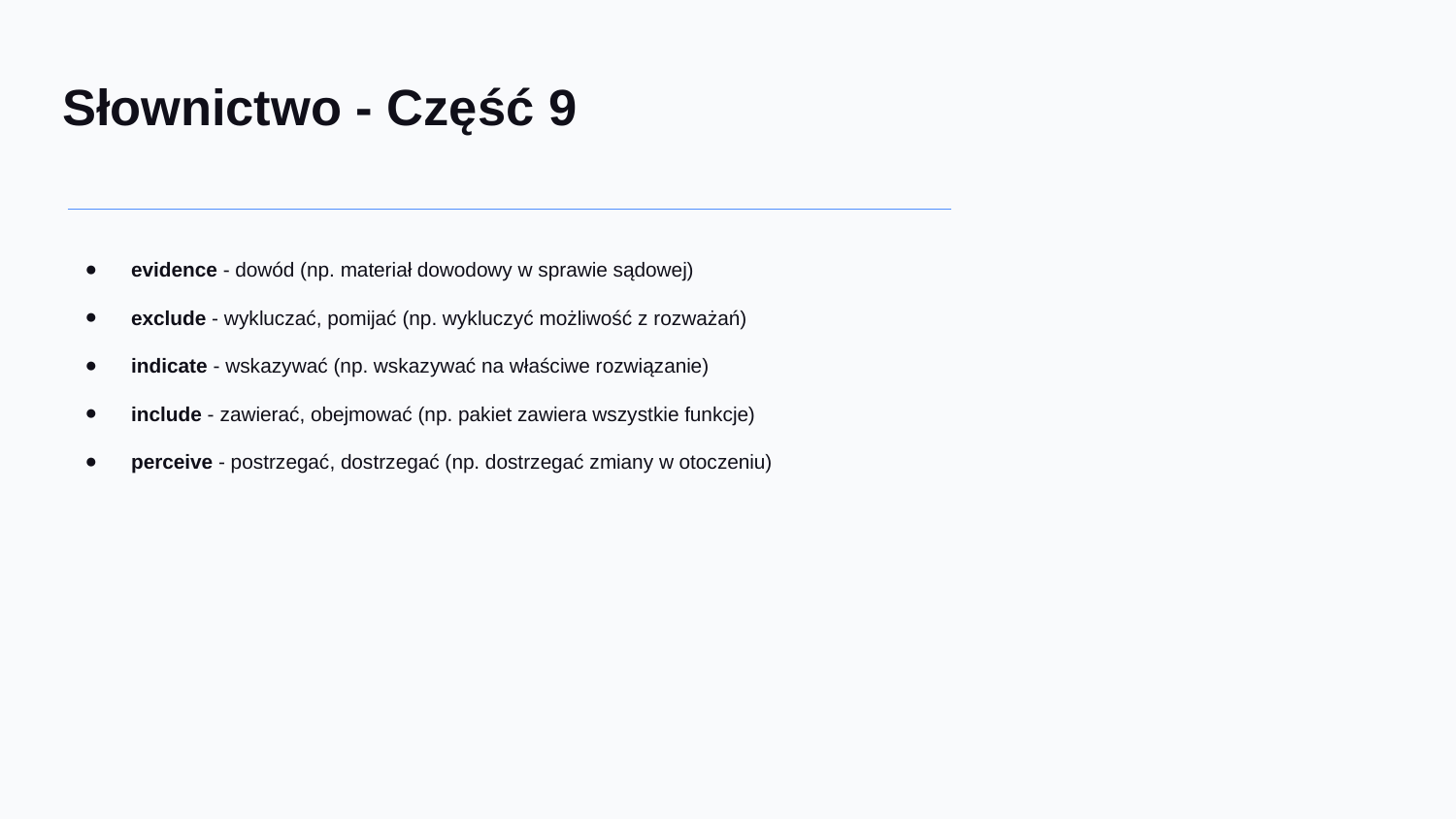

Słownictwo - Część 9
evidence - dowód (np. materiał dowodowy w sprawie sądowej)
exclude - wykluczać, pomijać (np. wykluczyć możliwość z rozważań)
indicate - wskazywać (np. wskazywać na właściwe rozwiązanie)
include - zawierać, obejmować (np. pakiet zawiera wszystkie funkcje)
perceive - postrzegać, dostrzegać (np. dostrzegać zmiany w otoczeniu)